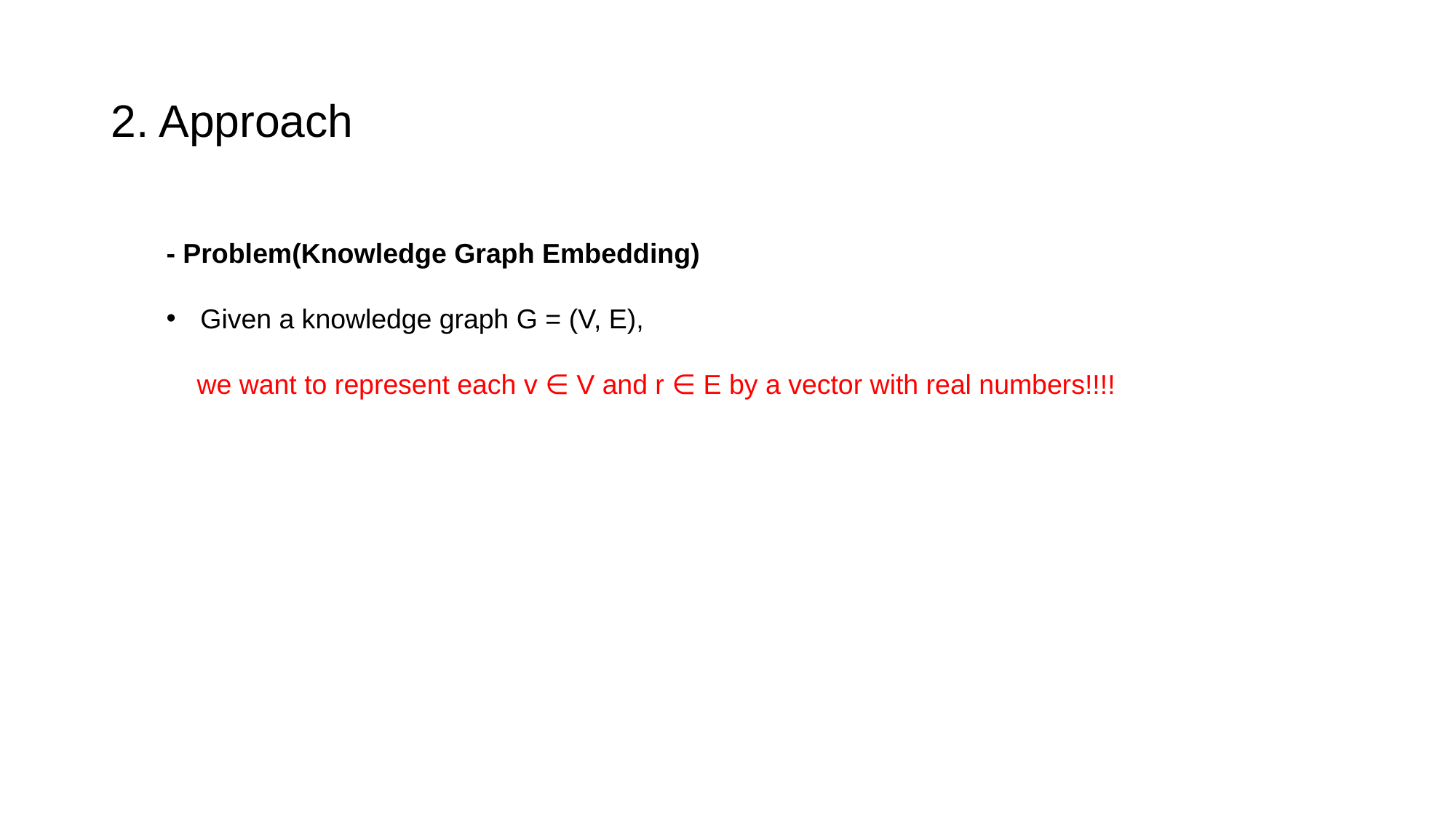

# 2. Approach
- Problem(Knowledge Graph Embedding)

Given a knowledge graph G = (V, E),

    we want to represent each v ∈ V and r ∈ E by a vector with real numbers!!!!